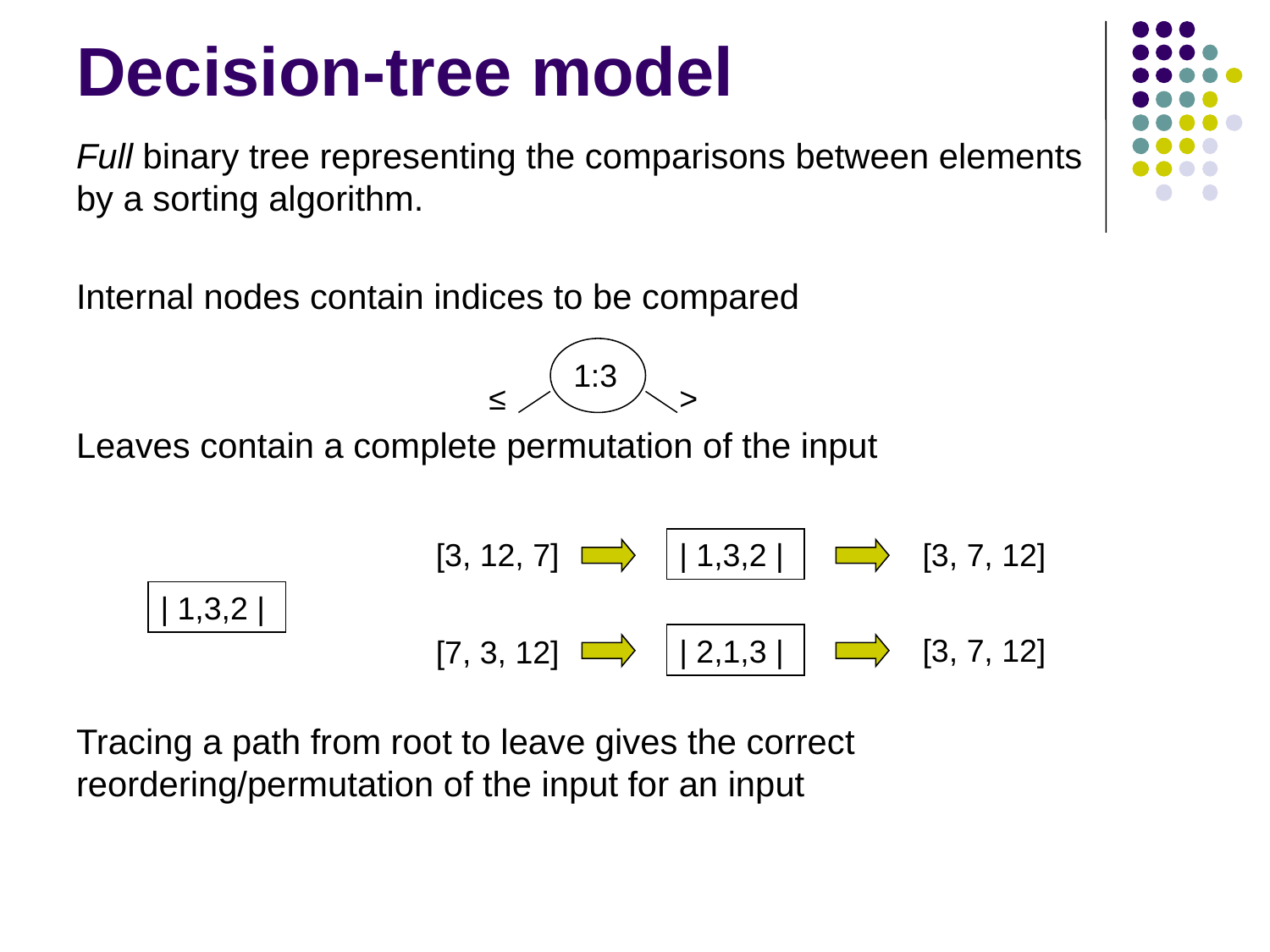

# Decision-tree model
Full binary tree representing the comparisons between elements by a sorting algorithm.

Internal nodes contain indices to be compared

Leaves contain a complete permutation of the input

Tracing a path from root to leave gives the correct reordering/permutation of the input for an input

1:3
≤
>

[3, 12, 7]
| 1,3,2 |
[3, 7, 12]

| 1,3,2 |
[3, 7, 12]
| 2,1,3 |
[7, 3, 12]